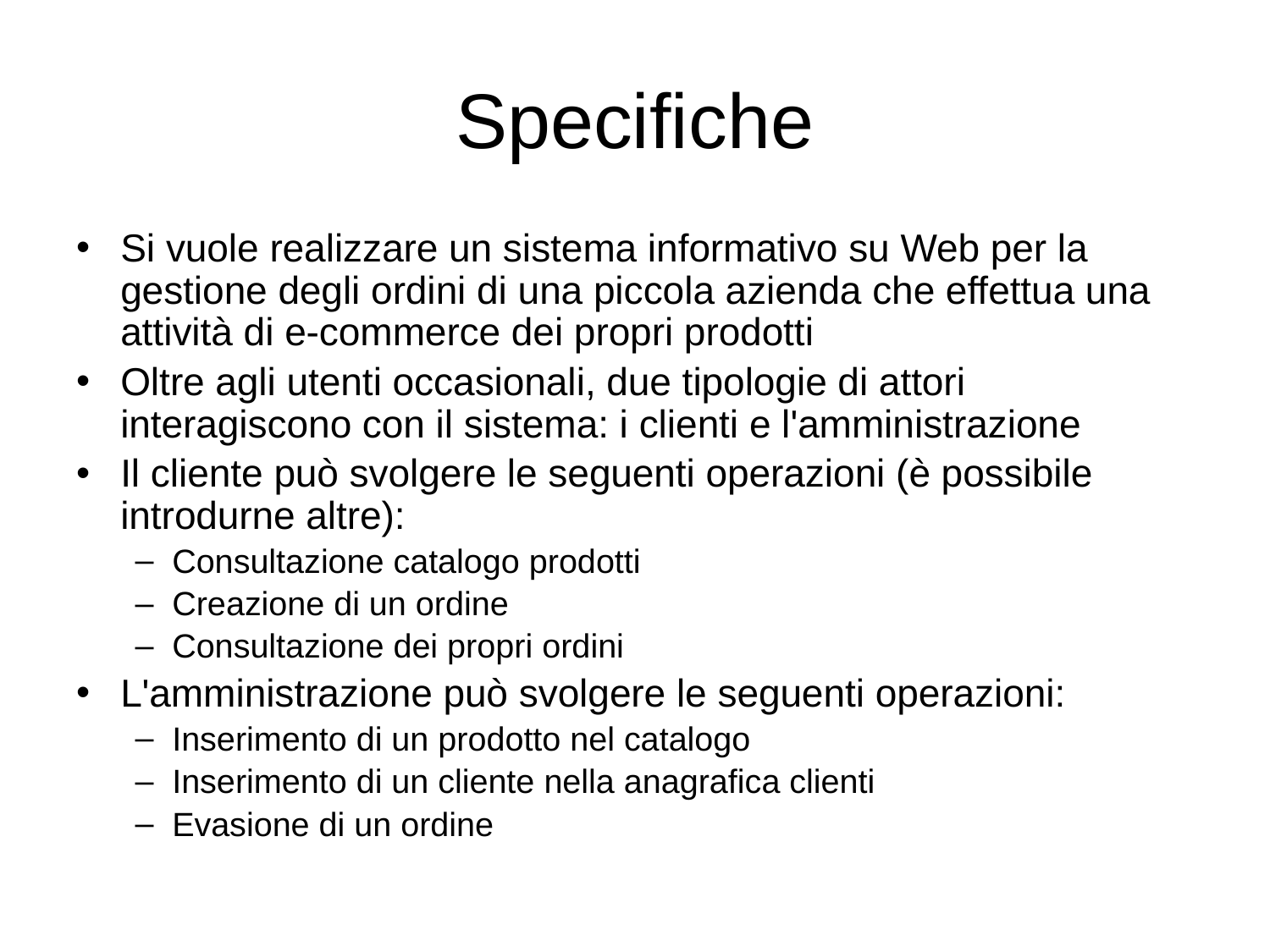

# Specifiche
Si vuole realizzare un sistema informativo su Web per la gestione degli ordini di una piccola azienda che effettua una attività di e-commerce dei propri prodotti
Oltre agli utenti occasionali, due tipologie di attori interagiscono con il sistema: i clienti e l'amministrazione
Il cliente può svolgere le seguenti operazioni (è possibile introdurne altre):
Consultazione catalogo prodotti
Creazione di un ordine
Consultazione dei propri ordini
L'amministrazione può svolgere le seguenti operazioni:
Inserimento di un prodotto nel catalogo
Inserimento di un cliente nella anagrafica clienti
Evasione di un ordine